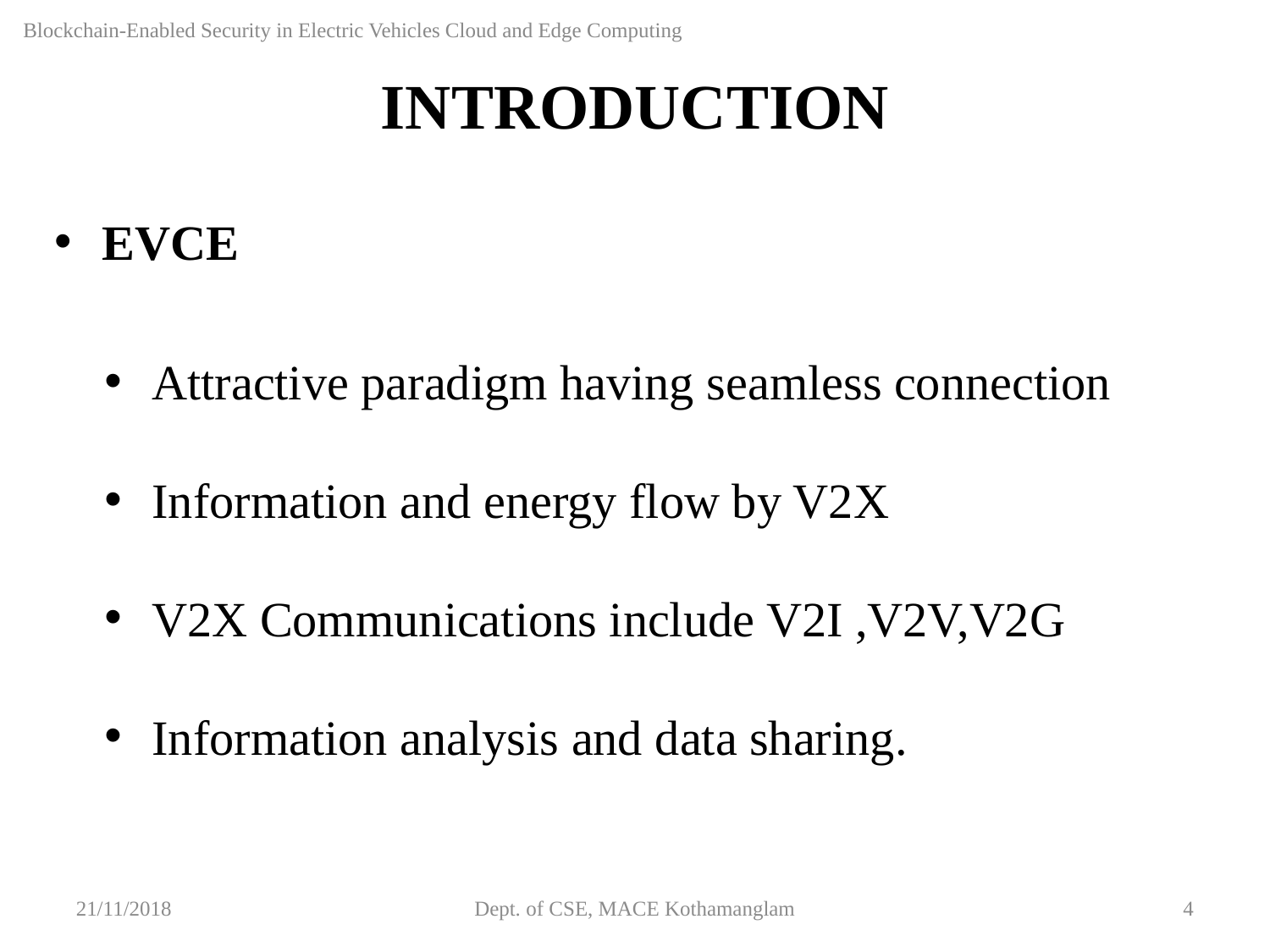

Blockchain-Enabled Security in Electric Vehicles Cloud and Edge Computing

INTRODUCTION
EVCE

Attractive paradigm having seamless connection
Information and energy flow by V2X
V2X Communications include V2I ,V2V,V2G
Information analysis and data sharing.

21/11/2018
Dept. of CSE, MACE Kothamanglam
4